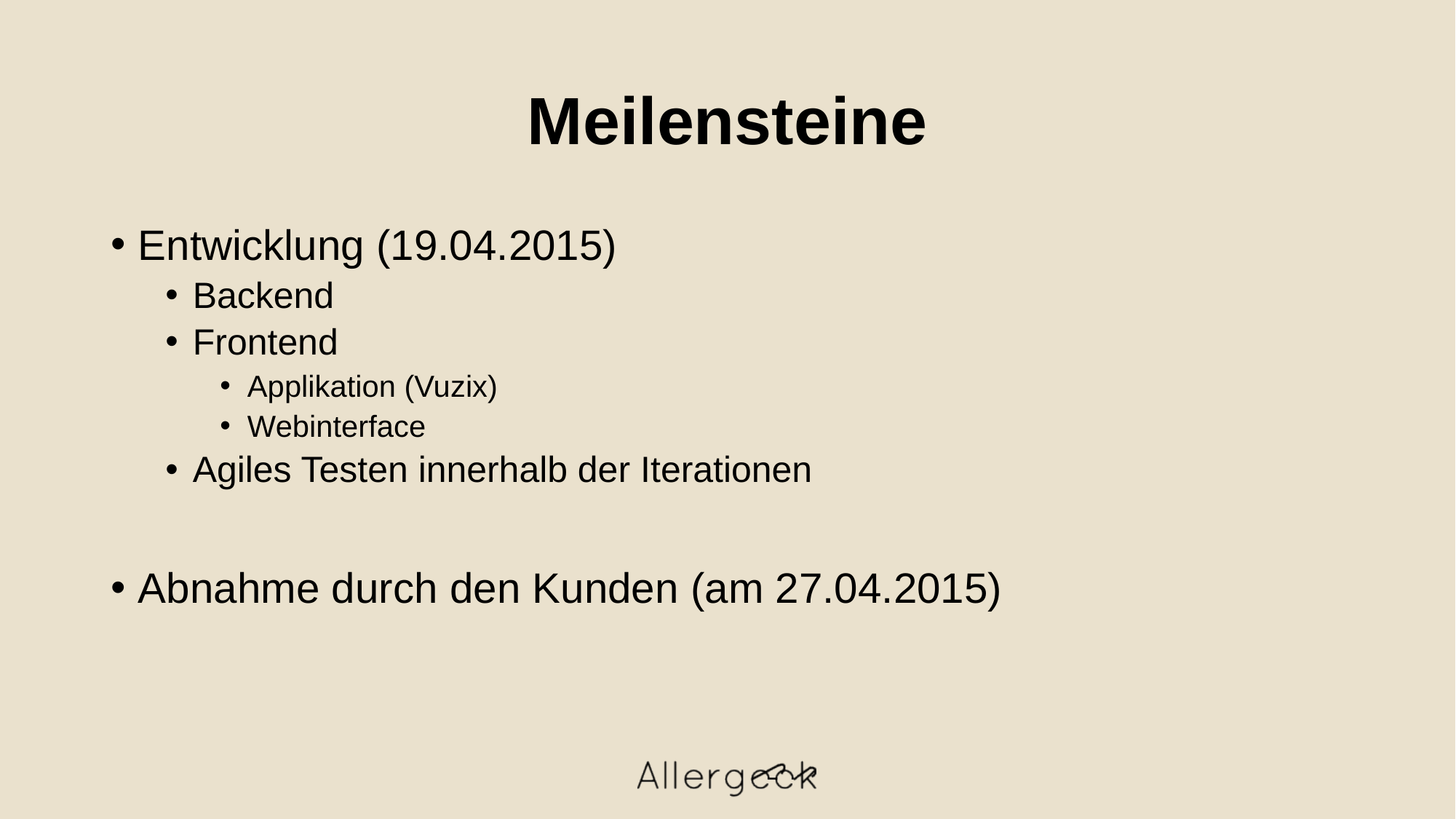

# Meilensteine
Entwicklung (19.04.2015)
Backend
Frontend
Applikation (Vuzix)
Webinterface
Agiles Testen innerhalb der Iterationen

Abnahme durch den Kunden (am 27.04.2015)